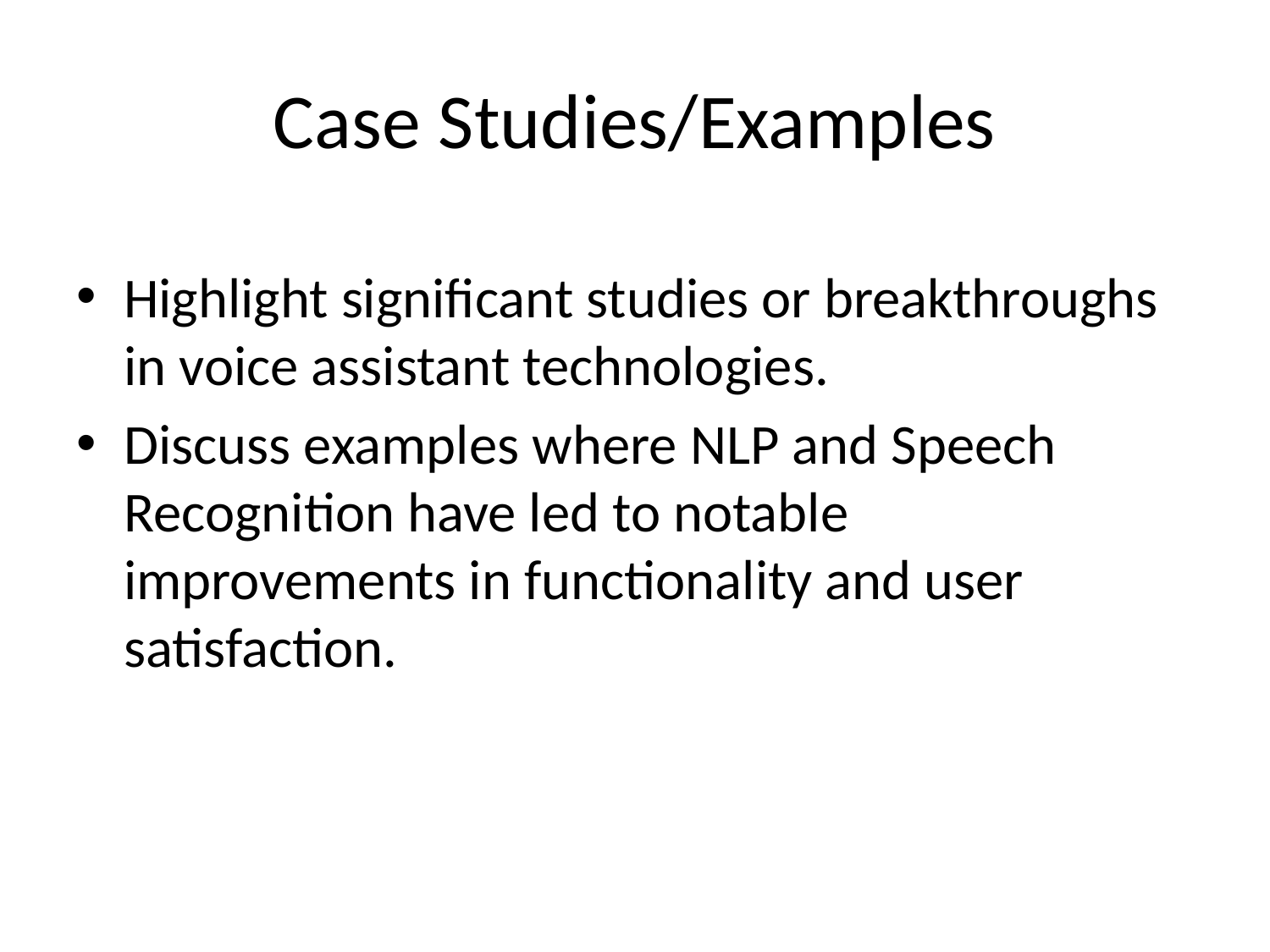

# Case Studies/Examples

Highlight significant studies or breakthroughs in voice assistant technologies.
Discuss examples where NLP and Speech Recognition have led to notable improvements in functionality and user satisfaction.